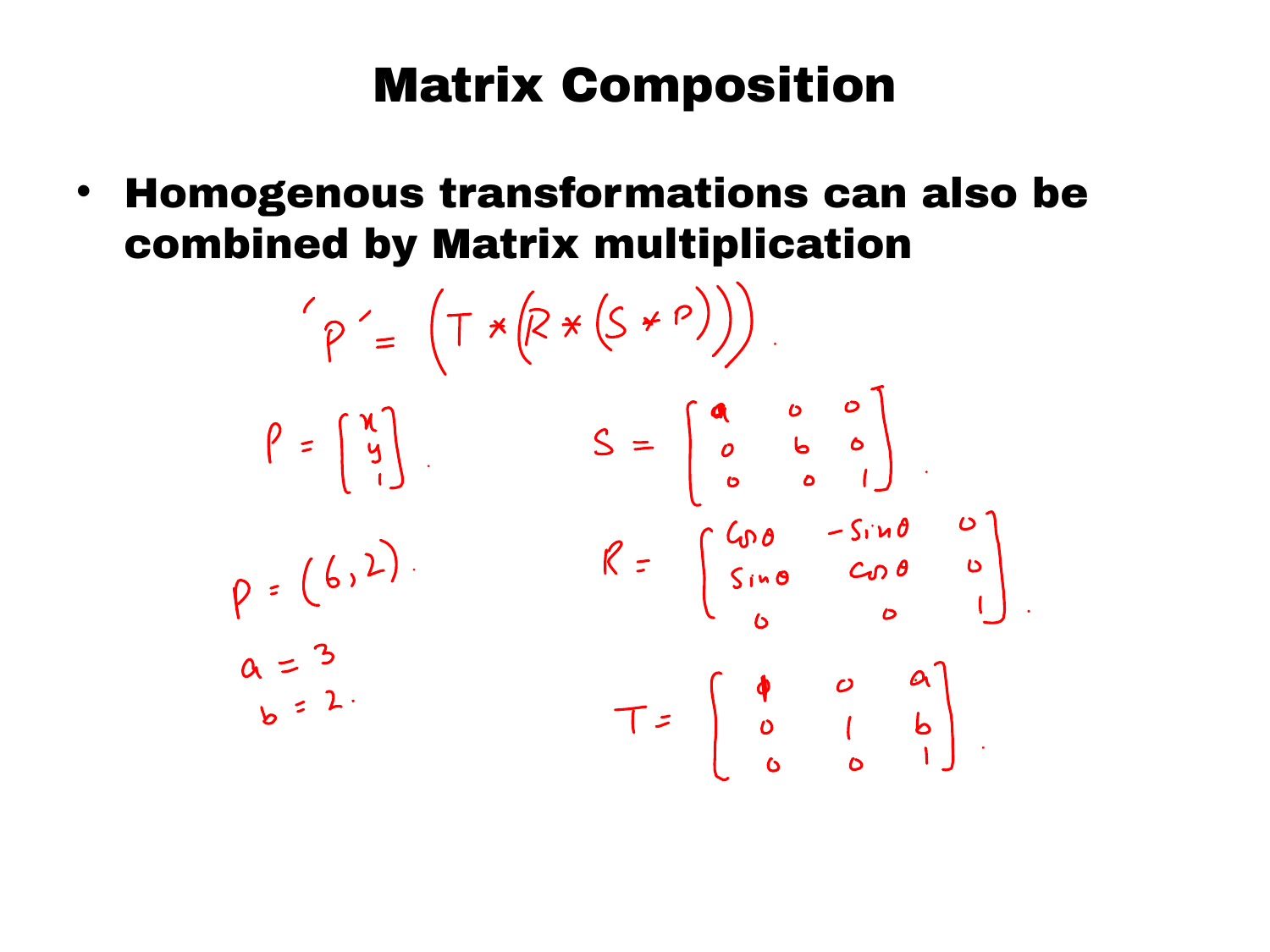

# Matrix Composition
Homogenous transformations can also be combined by Matrix multiplication